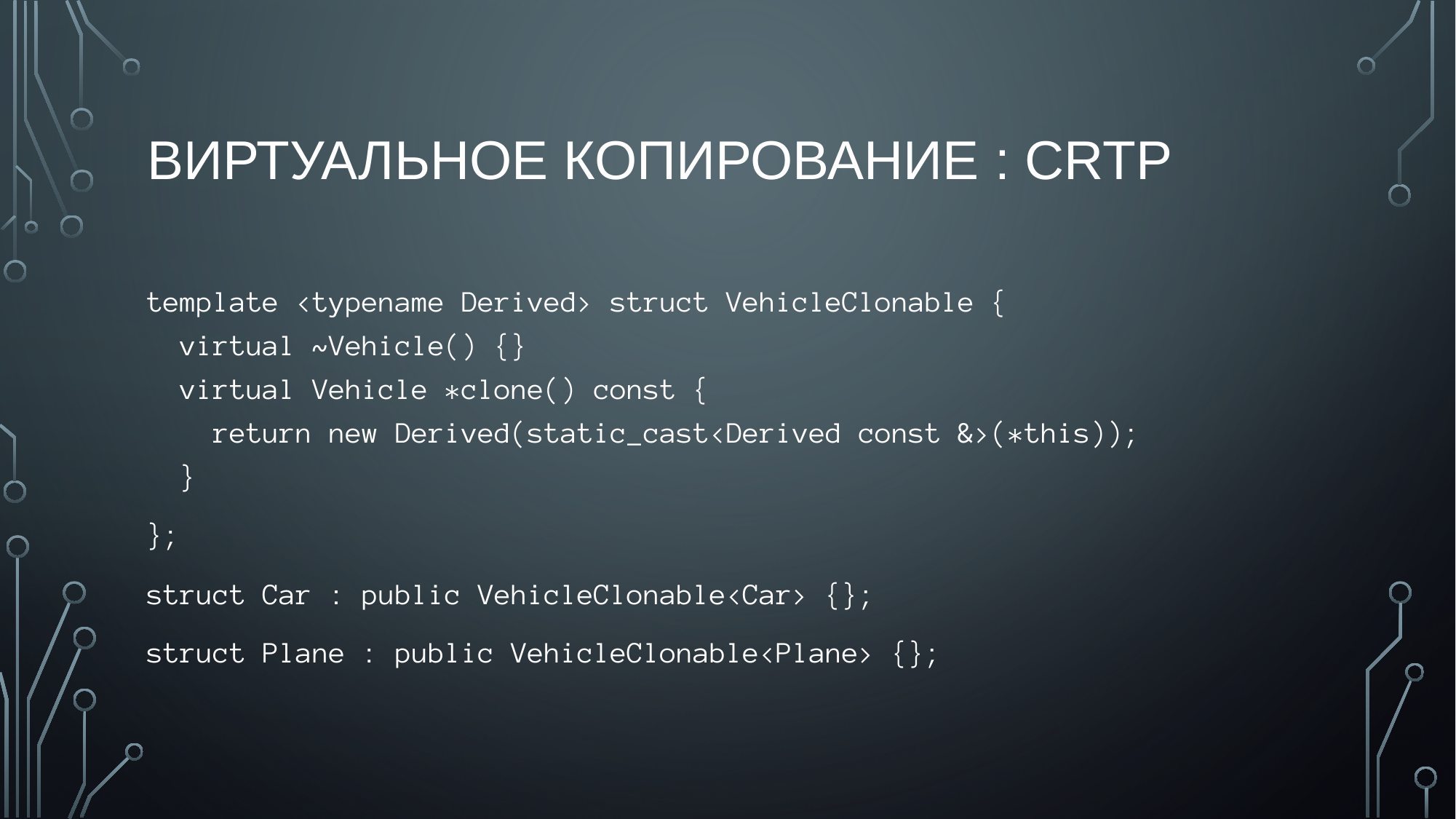

# виртуальное копирование : CRTP
template <typename Derived> struct VehicleClonable {
  virtual ~Vehicle() {}
  virtual Vehicle *clone() const {
    return new Derived(static_cast<Derived const &>(*this));
  }
};
struct Car : public VehicleClonable<Car> {};
struct Plane : public VehicleClonable<Plane> {};